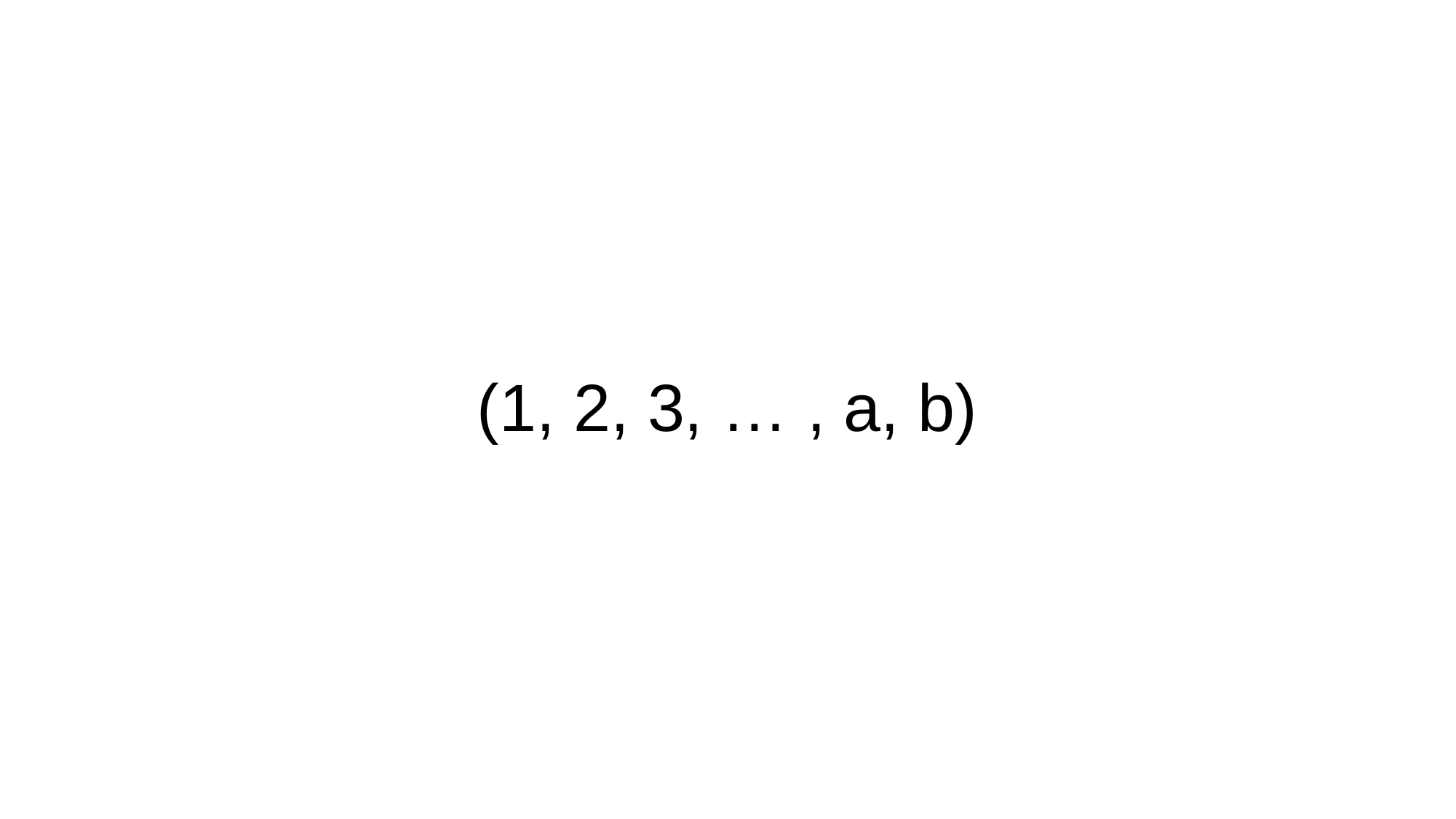

# (1, 2, 3, … , a, b)